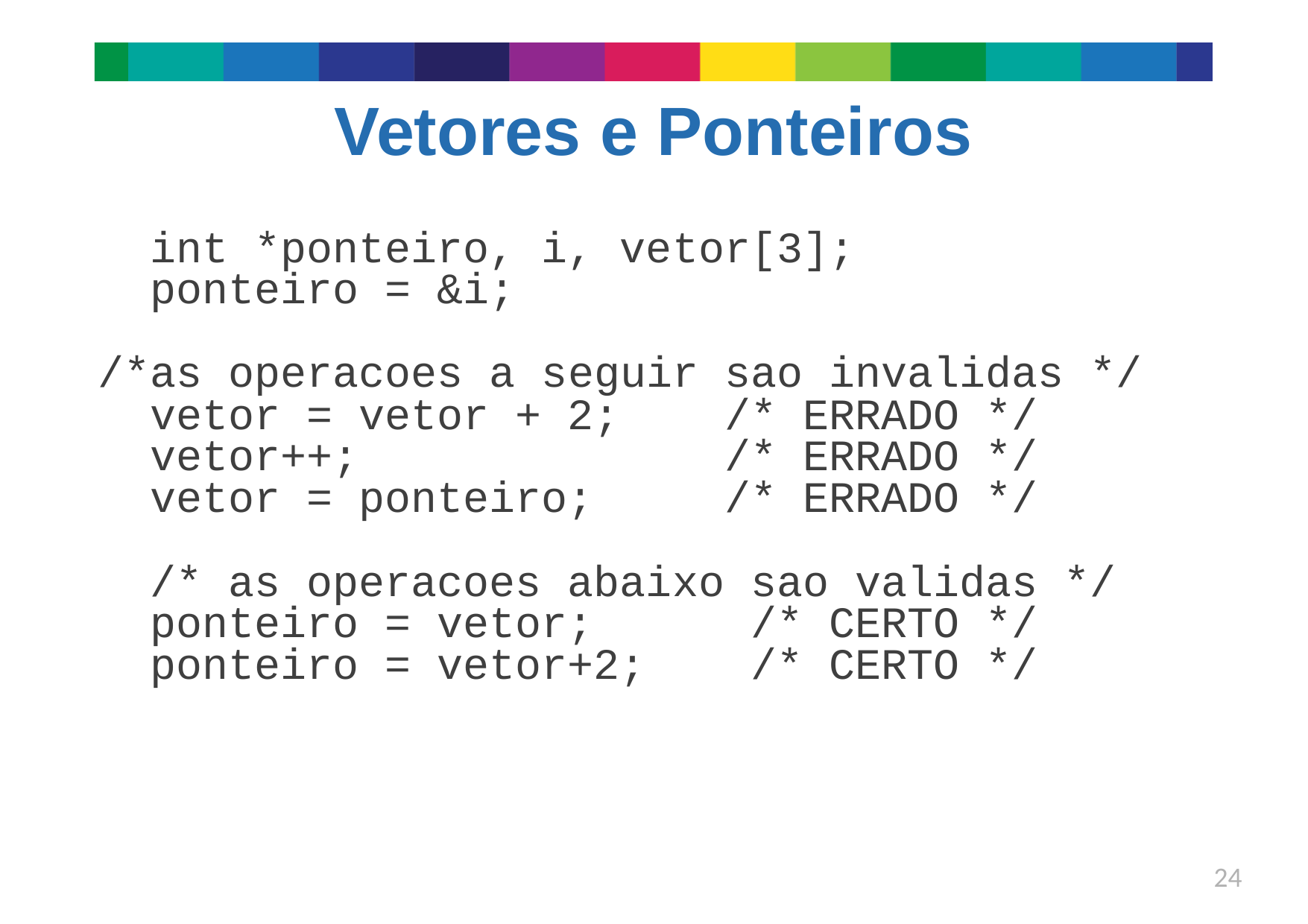

# Vetores e Ponteiros
  int *ponteiro, i, vetor[3];
  ponteiro = &i;

/*as operacoes a seguir sao invalidas */
  vetor = vetor + 2;    /* ERRADO */
  vetor++;              /* ERRADO */
  vetor = ponteiro;     /* ERRADO */

  /* as operacoes abaixo sao validas */
  ponteiro = vetor;      /* CERTO */
  ponteiro = vetor+2;    /* CERTO */

24